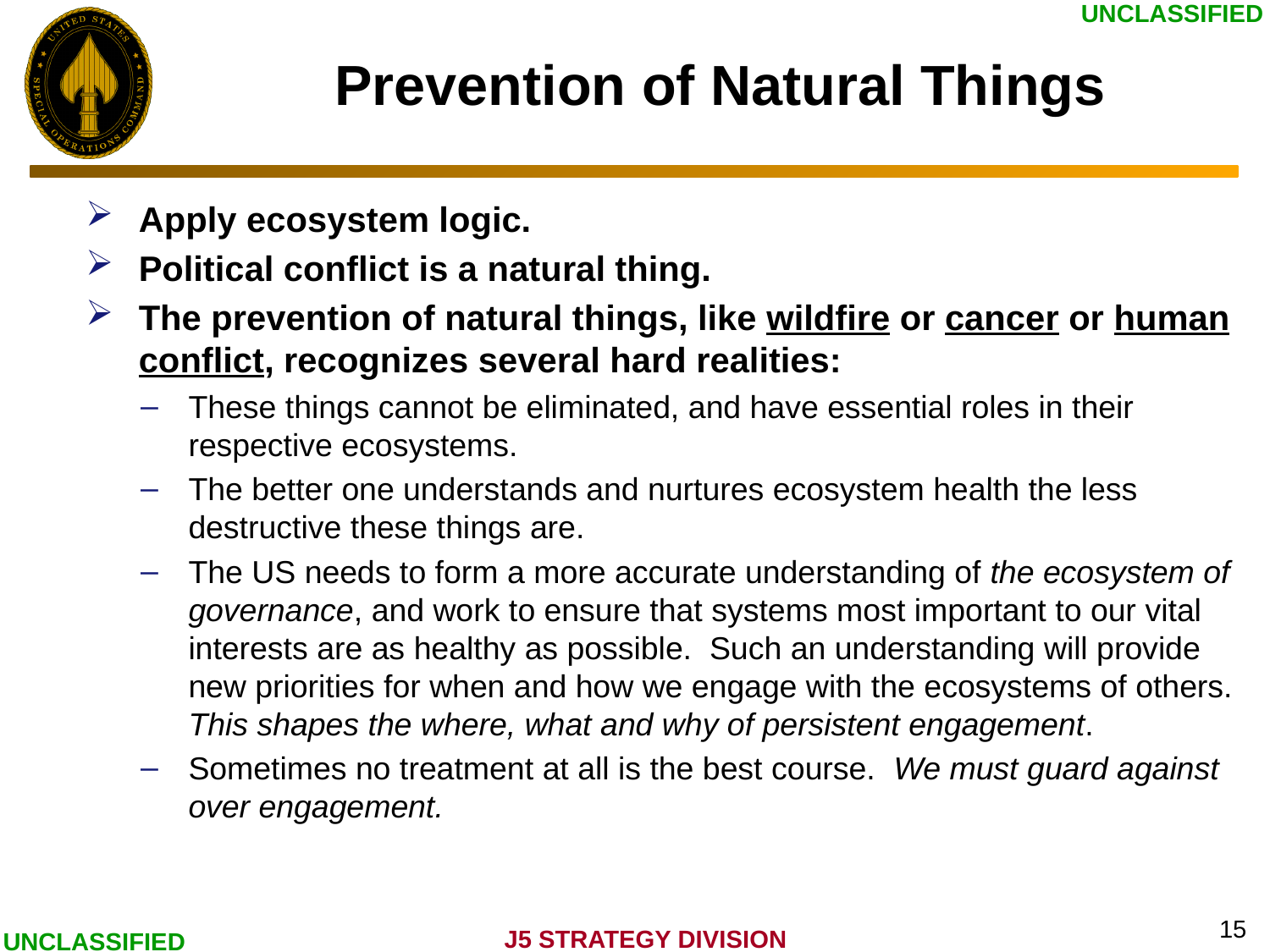

# Prevention of Natural Things
Apply ecosystem logic.
Political conflict is a natural thing.
The prevention of natural things, like wildfire or cancer or human conflict, recognizes several hard realities:
These things cannot be eliminated, and have essential roles in their respective ecosystems.
The better one understands and nurtures ecosystem health the less destructive these things are.
The US needs to form a more accurate understanding of the ecosystem of governance, and work to ensure that systems most important to our vital interests are as healthy as possible.  Such an understanding will provide new priorities for when and how we engage with the ecosystems of others.  This shapes the where, what and why of persistent engagement.
Sometimes no treatment at all is the best course.  We must guard against over engagement.
15